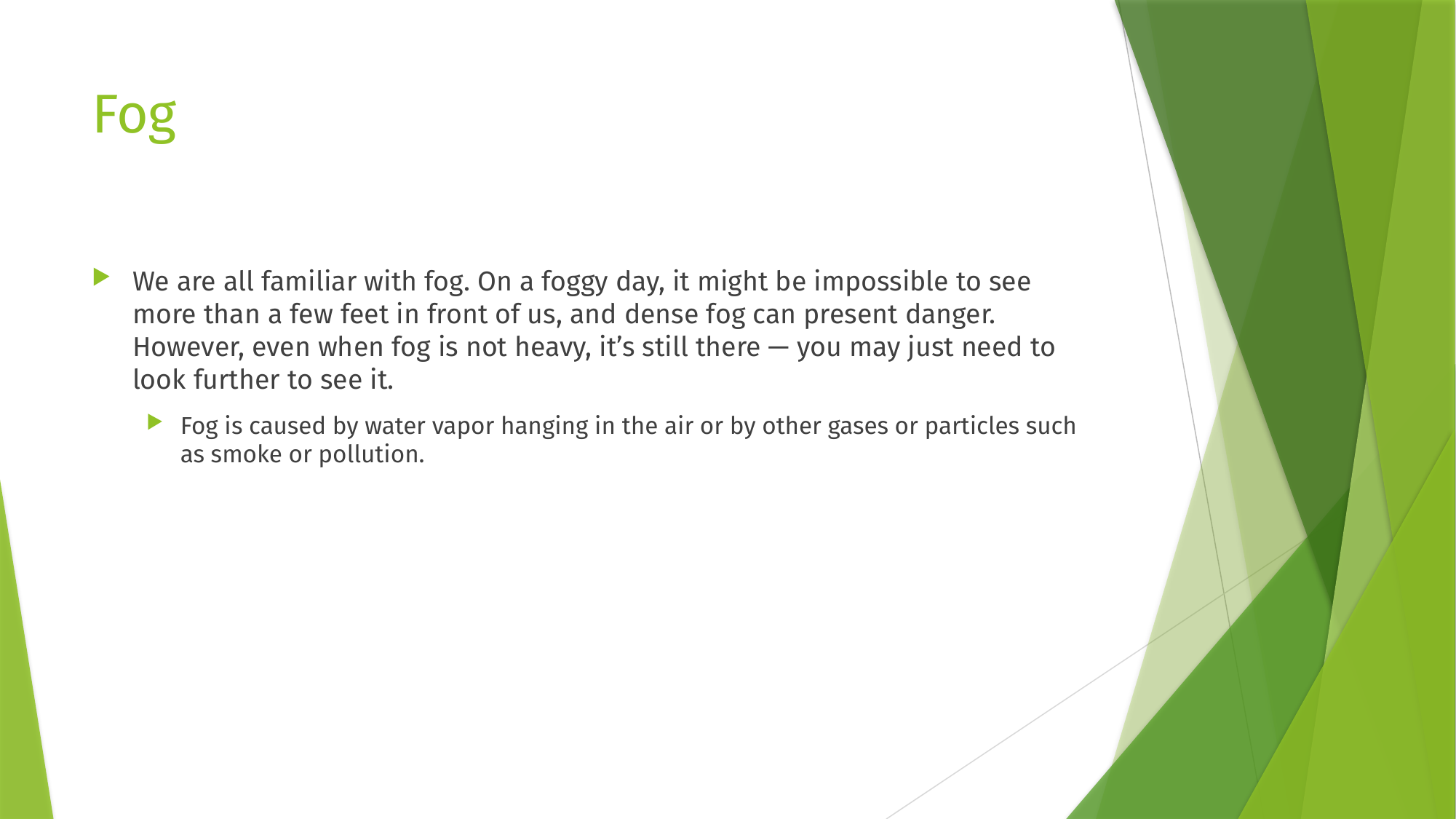

# Fog
We are all familiar with fog. On a foggy day, it might be impossible to see more than a few feet in front of us, and dense fog can present danger. However, even when fog is not heavy, it’s still there — you may just need to look further to see it.
Fog is caused by water vapor hanging in the air or by other gases or particles such as smoke or pollution.